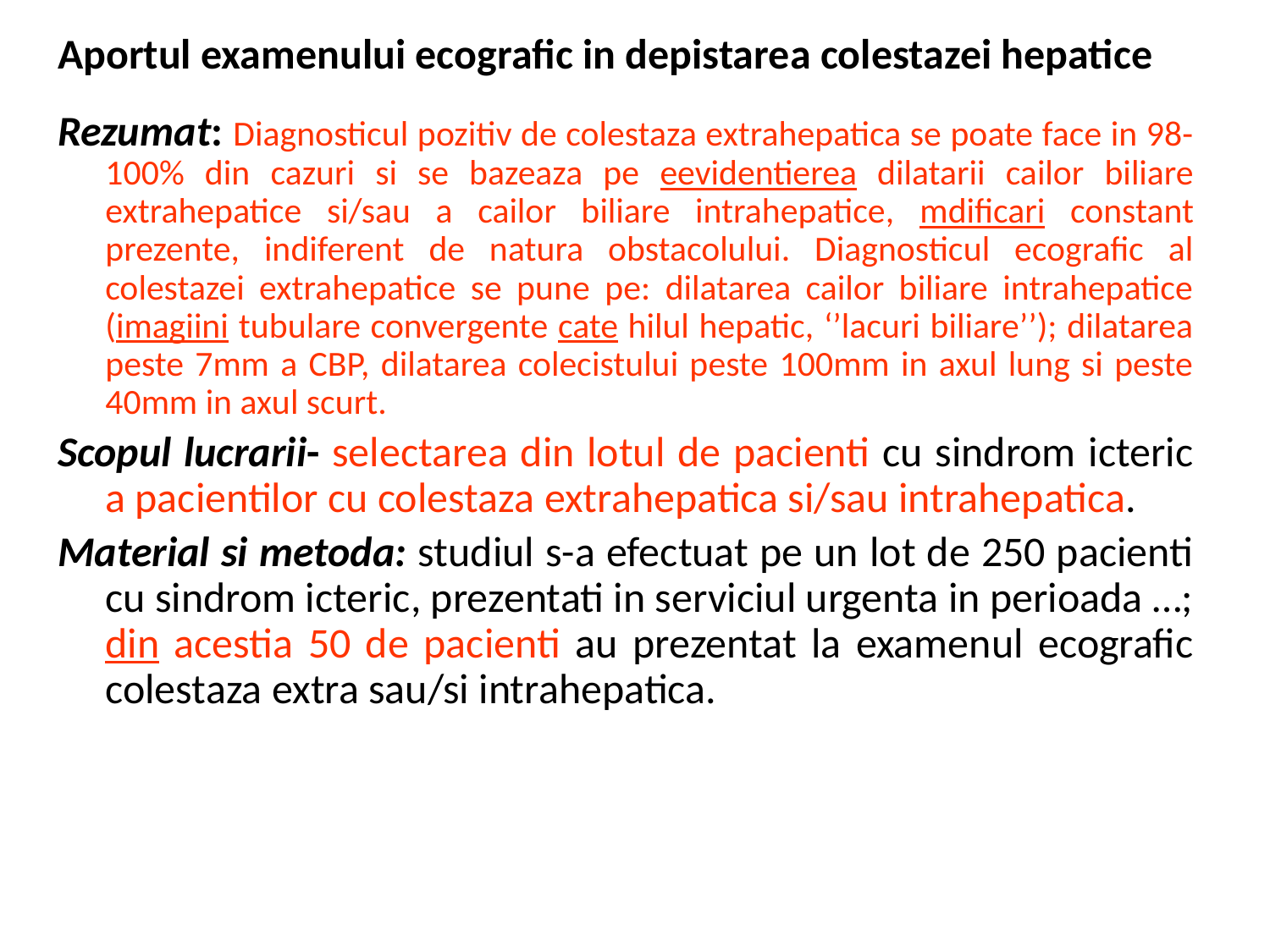

Aportul examenului ecografic in depistarea colestazei hepatice

Rezumat: Diagnosticul pozitiv de colestaza extrahepatica se poate face in 98-100% din cazuri si se bazeaza pe eevidentierea dilatarii cailor biliare extrahepatice si/sau a cailor biliare intrahepatice, mdificari constant prezente, indiferent de natura obstacolului. Diagnosticul ecografic al colestazei extrahepatice se pune pe: dilatarea cailor biliare intrahepatice (imagiini tubulare convergente cate hilul hepatic, ‘’lacuri biliare’’); dilatarea peste 7mm a CBP, dilatarea colecistului peste 100mm in axul lung si peste 40mm in axul scurt.
Scopul lucrarii- selectarea din lotul de pacienti cu sindrom icteric a pacientilor cu colestaza extrahepatica si/sau intrahepatica.
Material si metoda: studiul s-a efectuat pe un lot de 250 pacienti cu sindrom icteric, prezentati in serviciul urgenta in perioada …; din acestia 50 de pacienti au prezentat la examenul ecografic colestaza extra sau/si intrahepatica.